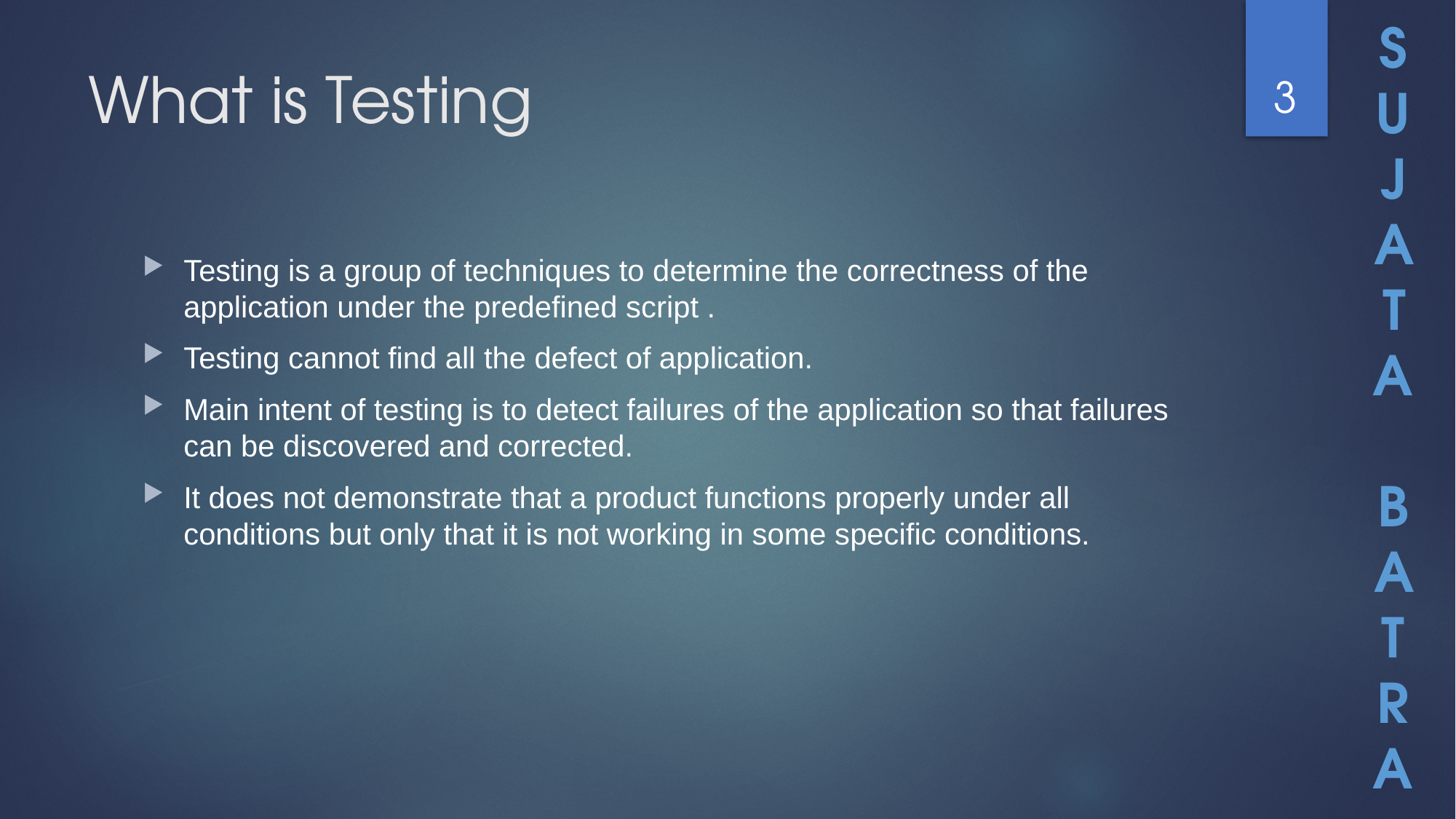

3
# What is Testing
Testing is a group of techniques to determine the correctness of the application under the predefined script .
Testing cannot find all the defect of application.
Main intent of testing is to detect failures of the application so that failures can be discovered and corrected.
It does not demonstrate that a product functions properly under all conditions but only that it is not working in some specific conditions.